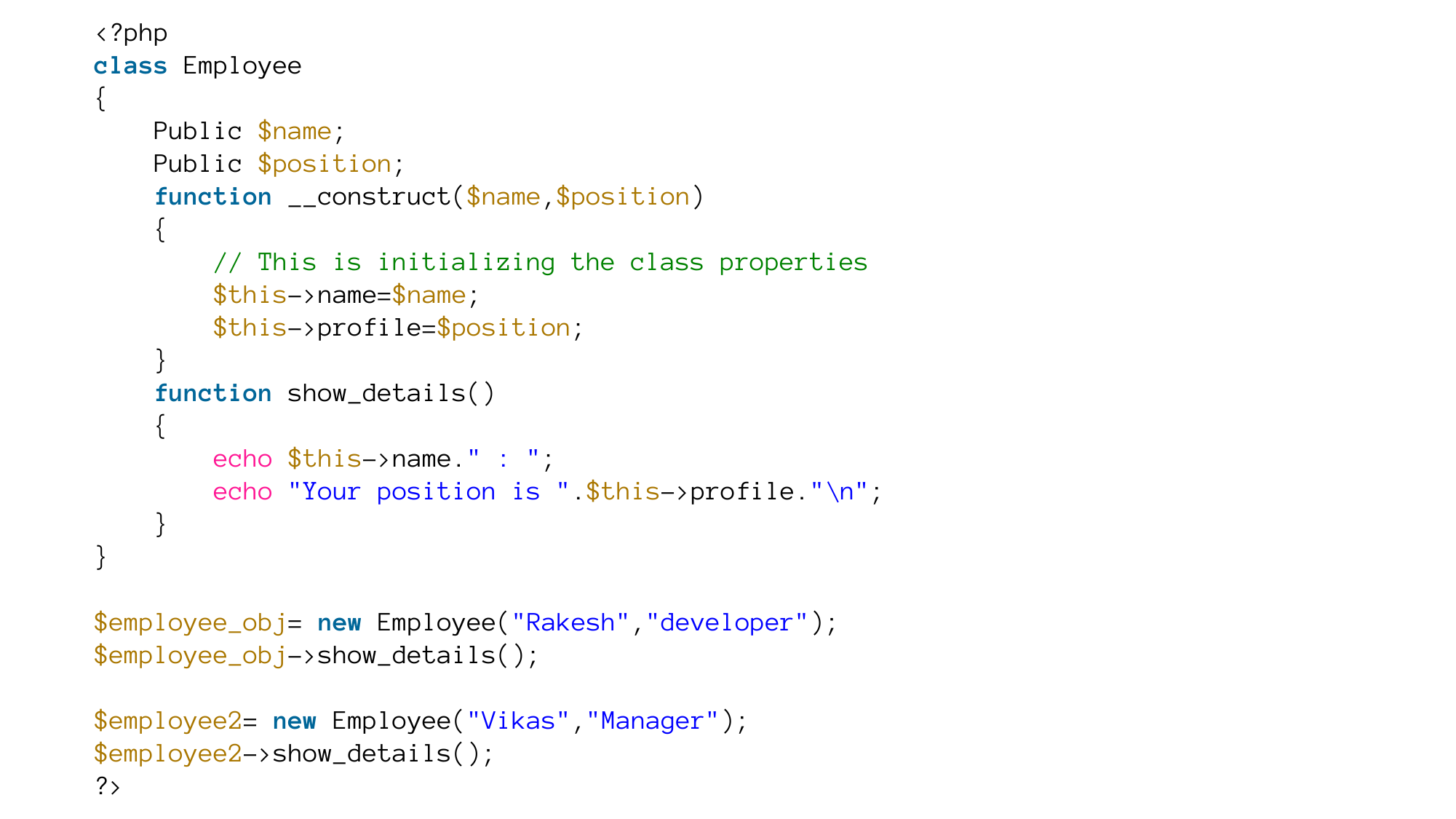

<?php
class Employee
{
    Public $name;
    Public $position;
    function __construct($name,$position)
    {
        // This is initializing the class properties
        $this->name=$name;
        $this->profile=$position;
    }
    function show_details()
    {
        echo $this->name." : ";
        echo "Your position is ".$this->profile."\n";
    }
}

$employee_obj= new Employee("Rakesh","developer");
$employee_obj->show_details();

$employee2= new Employee("Vikas","Manager");
$employee2->show_details();
?>